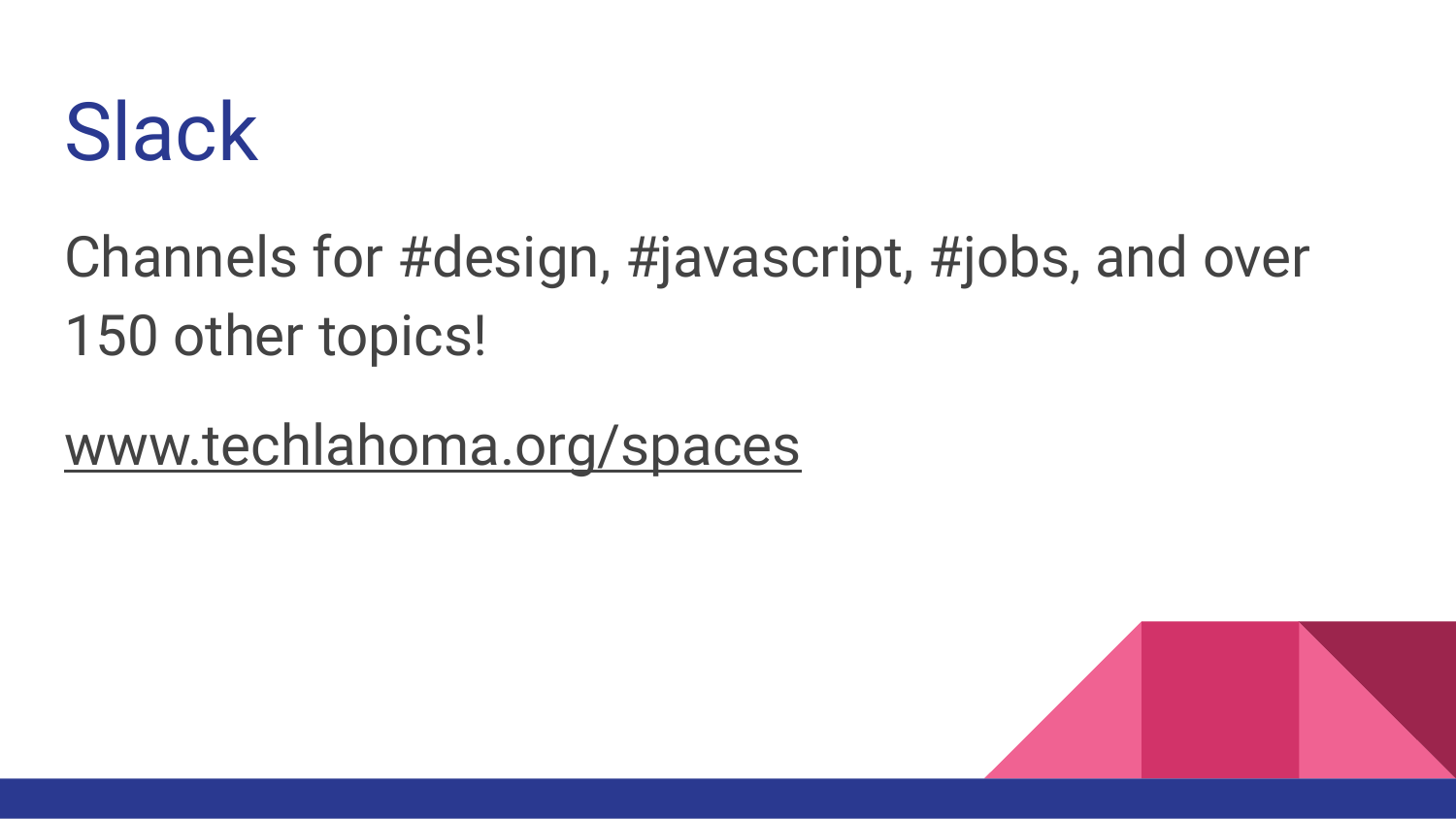

# Slack
Channels for #design, #javascript, #jobs, and over 150 other topics!
www.techlahoma.org/spaces